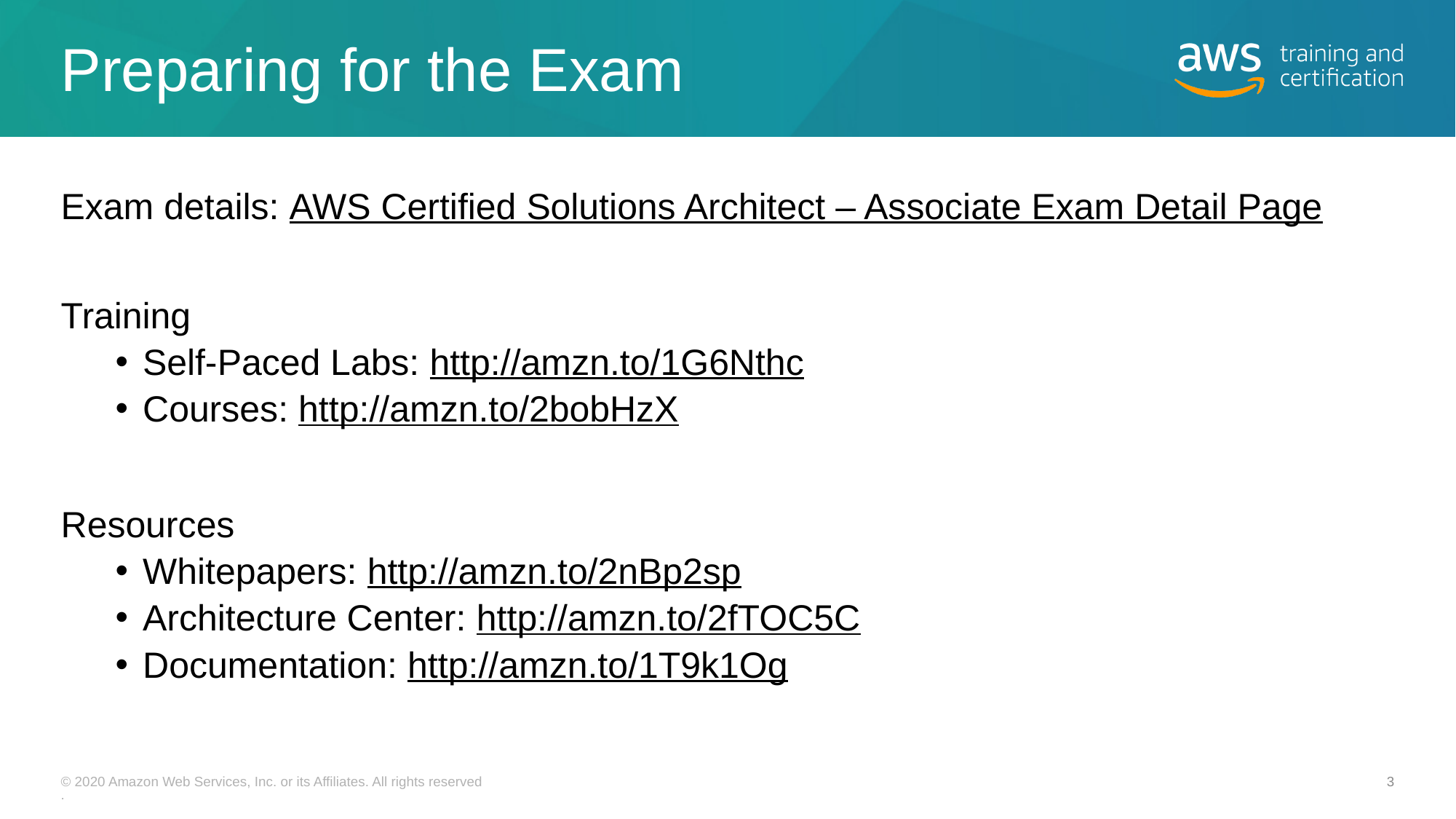

# Preparing for the Exam
Exam details: AWS Certified Solutions Architect – Associate Exam Detail Page

Training
Self-Paced Labs: http://amzn.to/1G6Nthc
Courses: http://amzn.to/2bobHzX

Resources
Whitepapers: http://amzn.to/2nBp2sp
Architecture Center: http://amzn.to/2fTOC5C
Documentation: http://amzn.to/1T9k1Og
© 2020 Amazon Web Services, Inc. or its Affiliates. All rights reserved.
3